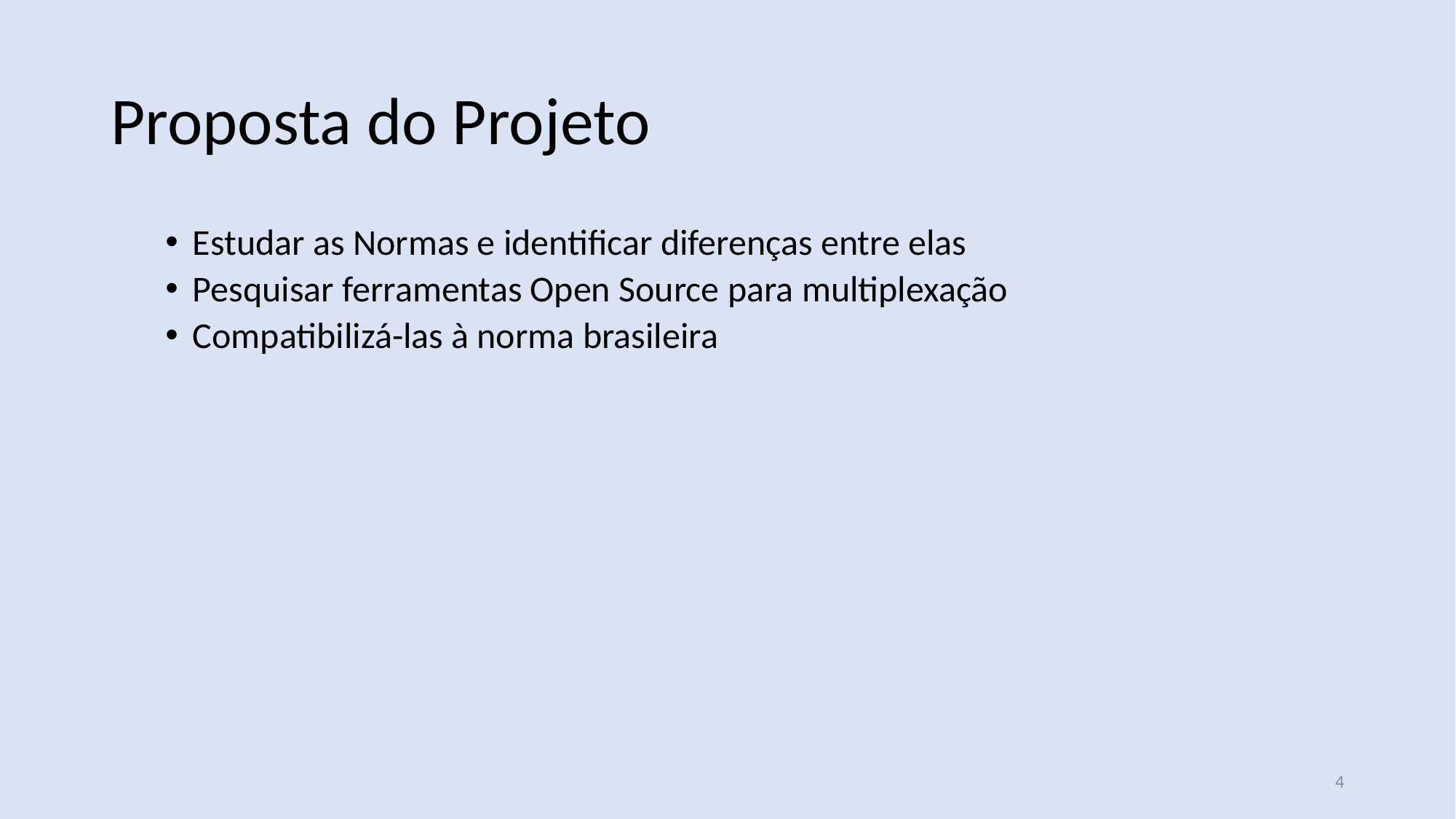

# Proposta do Projeto
Estudar as Normas e identificar diferenças entre elas
Pesquisar ferramentas Open Source para multiplexação
Compatibilizá-las à norma brasileira
4